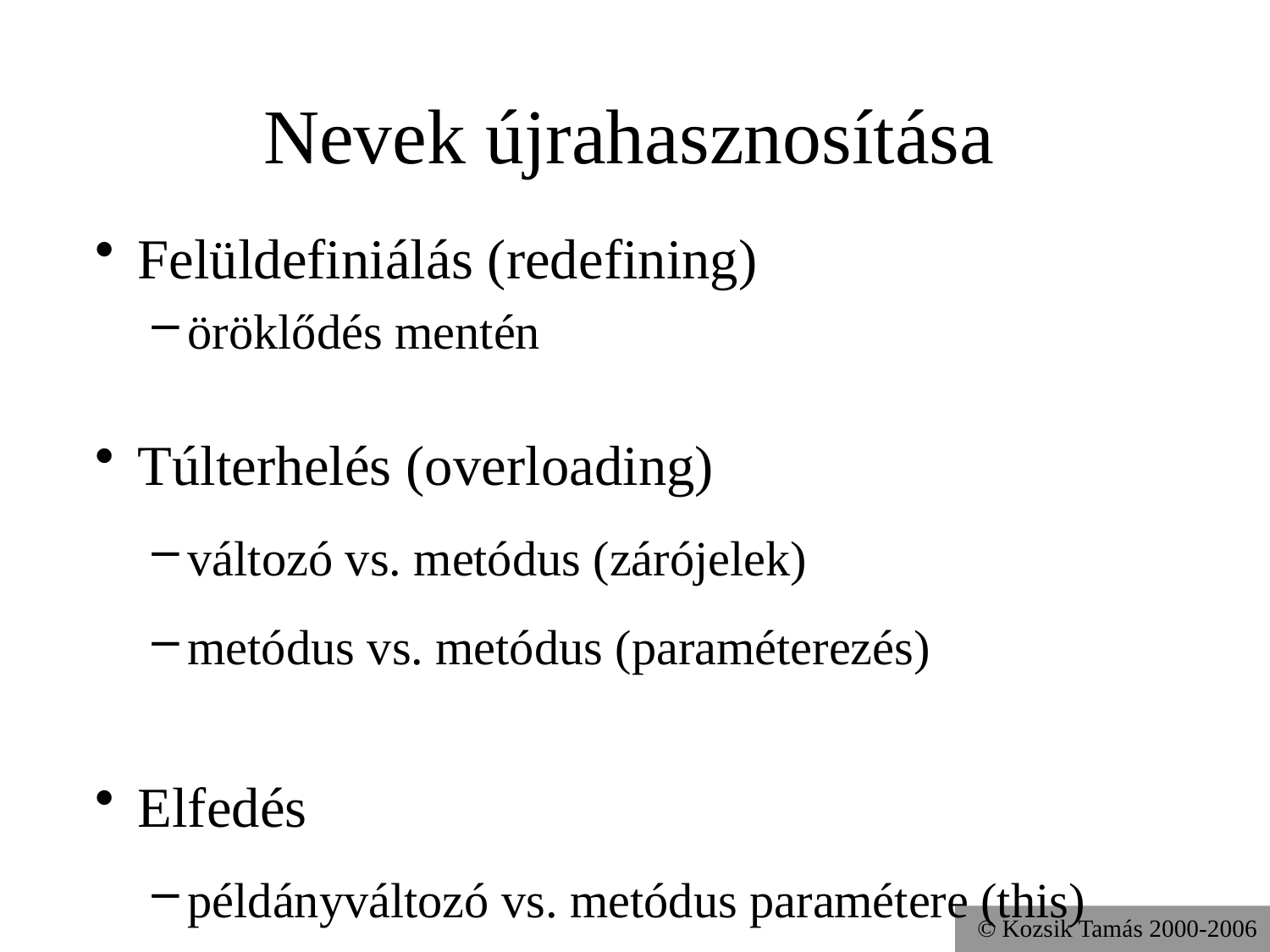

# Nevek újrahasznosítása
Felüldefiniálás (redefining)
öröklődés mentén
Túlterhelés (overloading)
változó vs. metódus (zárójelek)
metódus vs. metódus (paraméterezés)

Elfedés
példányváltozó vs. metódus paramétere (this)
© Kozsik Tamás 2000-2006